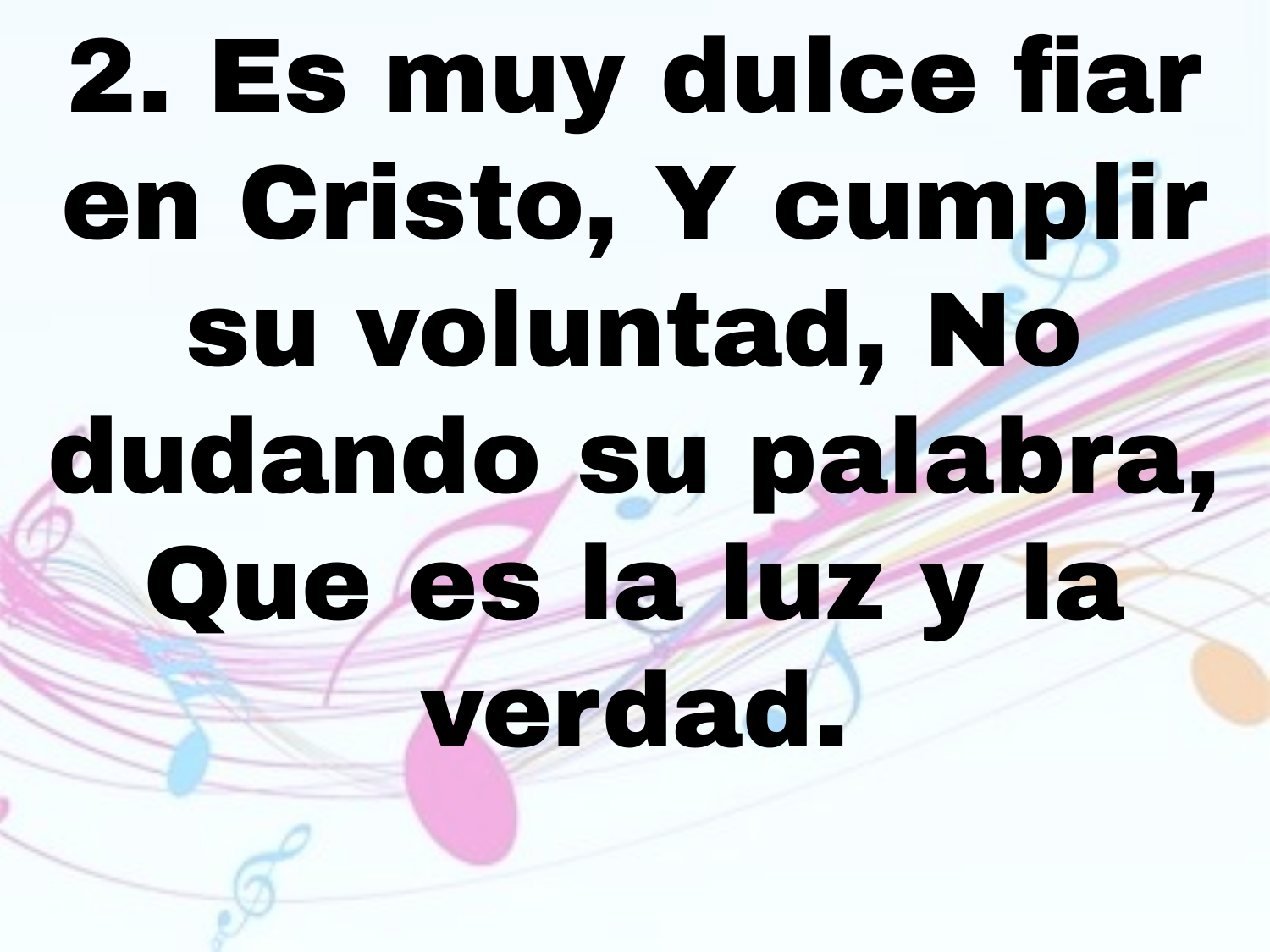

2. Es muy dulce fiar en Cristo, Y cumplir su voluntad, No dudando su palabra, Que es la luz y la verdad.